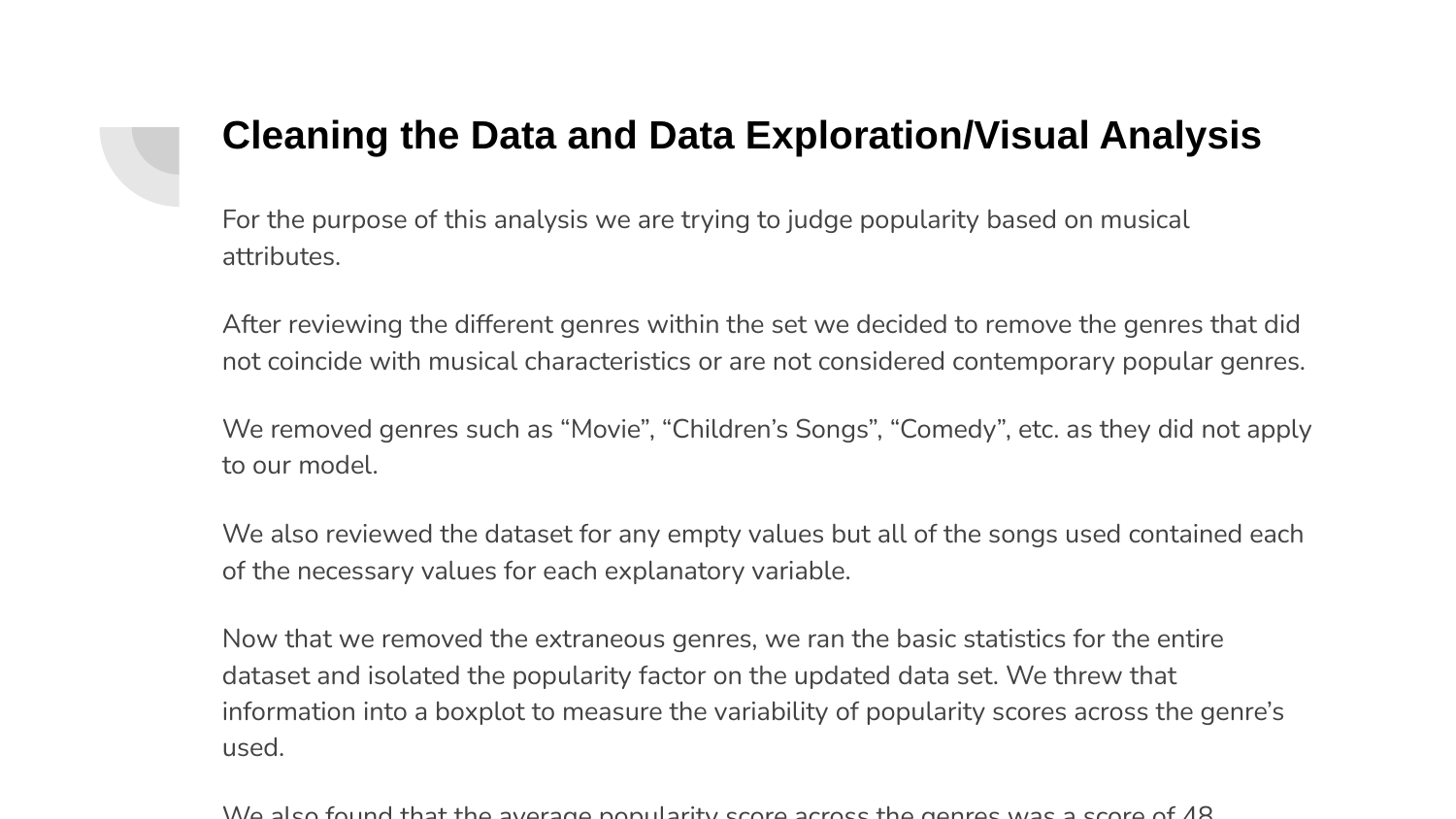

# Cleaning the Data and Data Exploration/Visual Analysis

For the purpose of this analysis we are trying to judge popularity based on musical attributes.
After reviewing the different genres within the set we decided to remove the genres that did not coincide with musical characteristics or are not considered contemporary popular genres.
We removed genres such as “Movie”, “Children’s Songs”, “Comedy”, etc. as they did not apply to our model.
We also reviewed the dataset for any empty values but all of the songs used contained each of the necessary values for each explanatory variable.
Now that we removed the extraneous genres, we ran the basic statistics for the entire dataset and isolated the popularity factor on the updated data set. We threw that information into a boxplot to measure the variability of popularity scores across the genre’s used.
We also found that the average popularity score across the genres was a score of 48